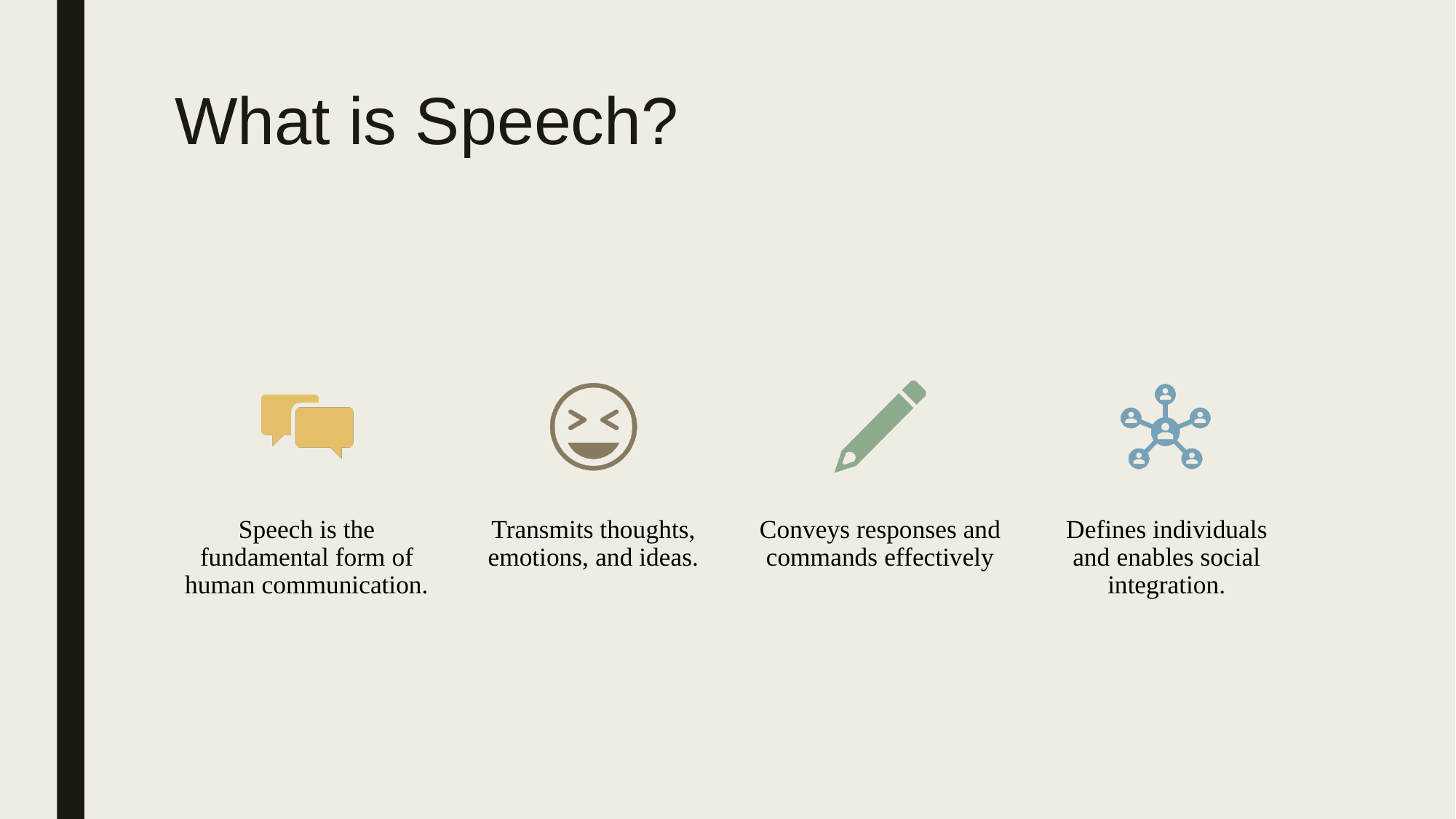

# What is Speech?
Speech is the fundamental form of human communication.
Transmits thoughts, emotions, and ideas.
Conveys responses and commands effectively
Defines individuals and enables social integration.